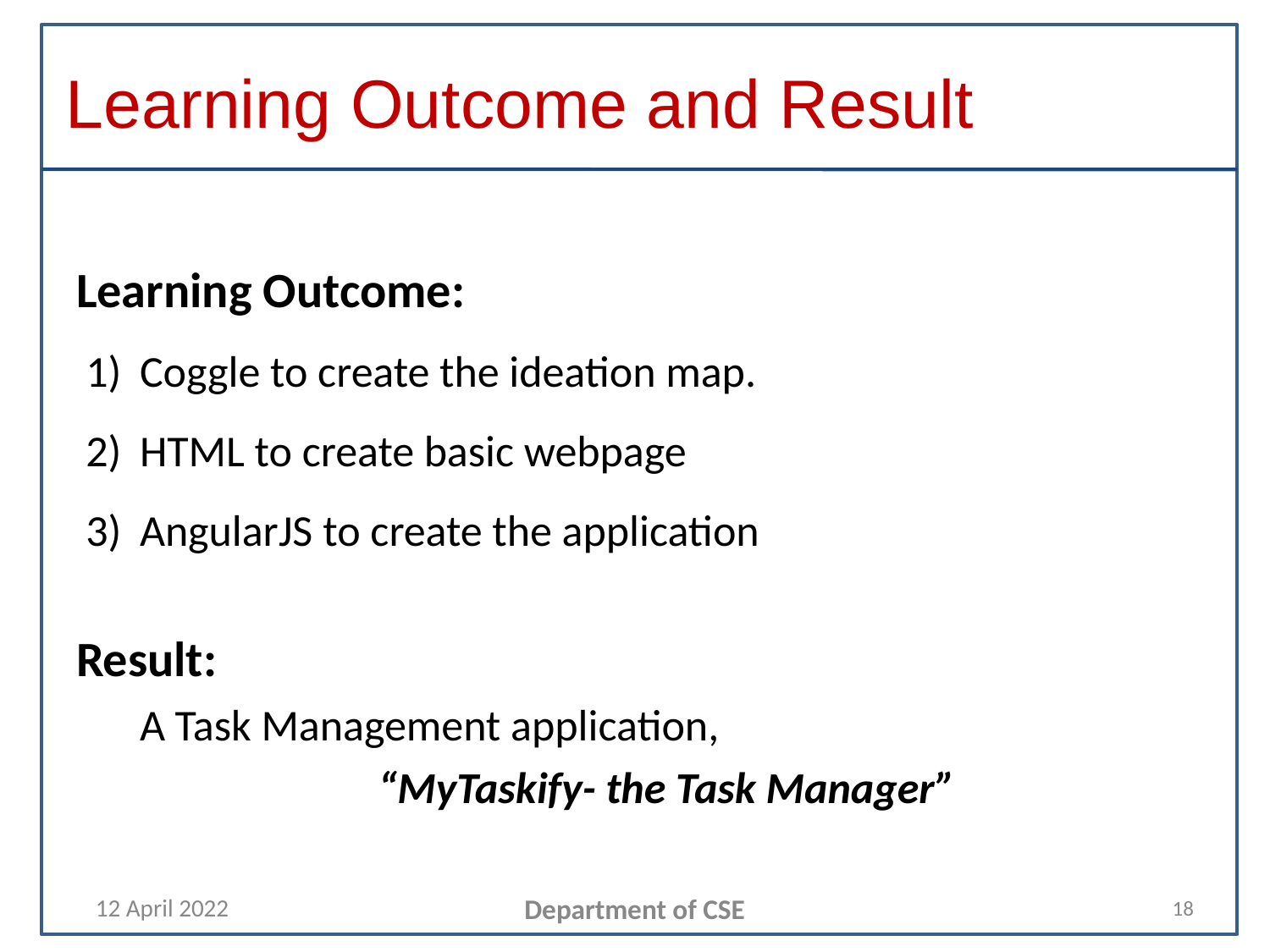

# Learning Outcome and Result
Learning Outcome:
Coggle to create the ideation map.
HTML to create basic webpage
AngularJS to create the application

Result:
A Task Management application,
“MyTaskify- the Task Manager”

12 April 2022
Department of CSE
18